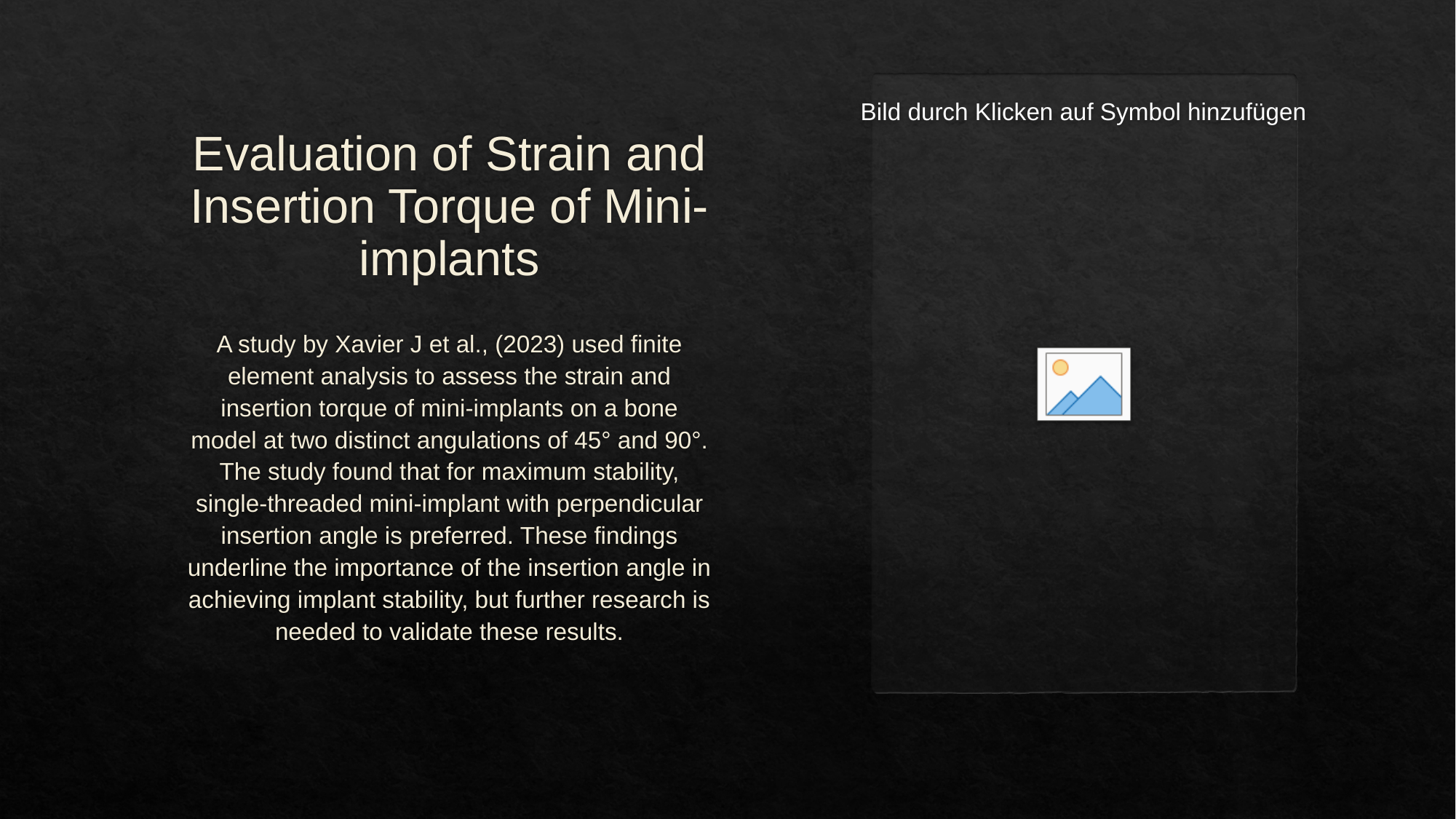

# Evaluation of Strain and Insertion Torque of Mini-implants

A study by Xavier J et al., (2023) used finite element analysis to assess the strain and insertion torque of mini-implants on a bone model at two distinct angulations of 45° and 90°. The study found that for maximum stability, single-threaded mini-implant with perpendicular insertion angle is preferred. These findings underline the importance of the insertion angle in achieving implant stability, but further research is needed to validate these results.